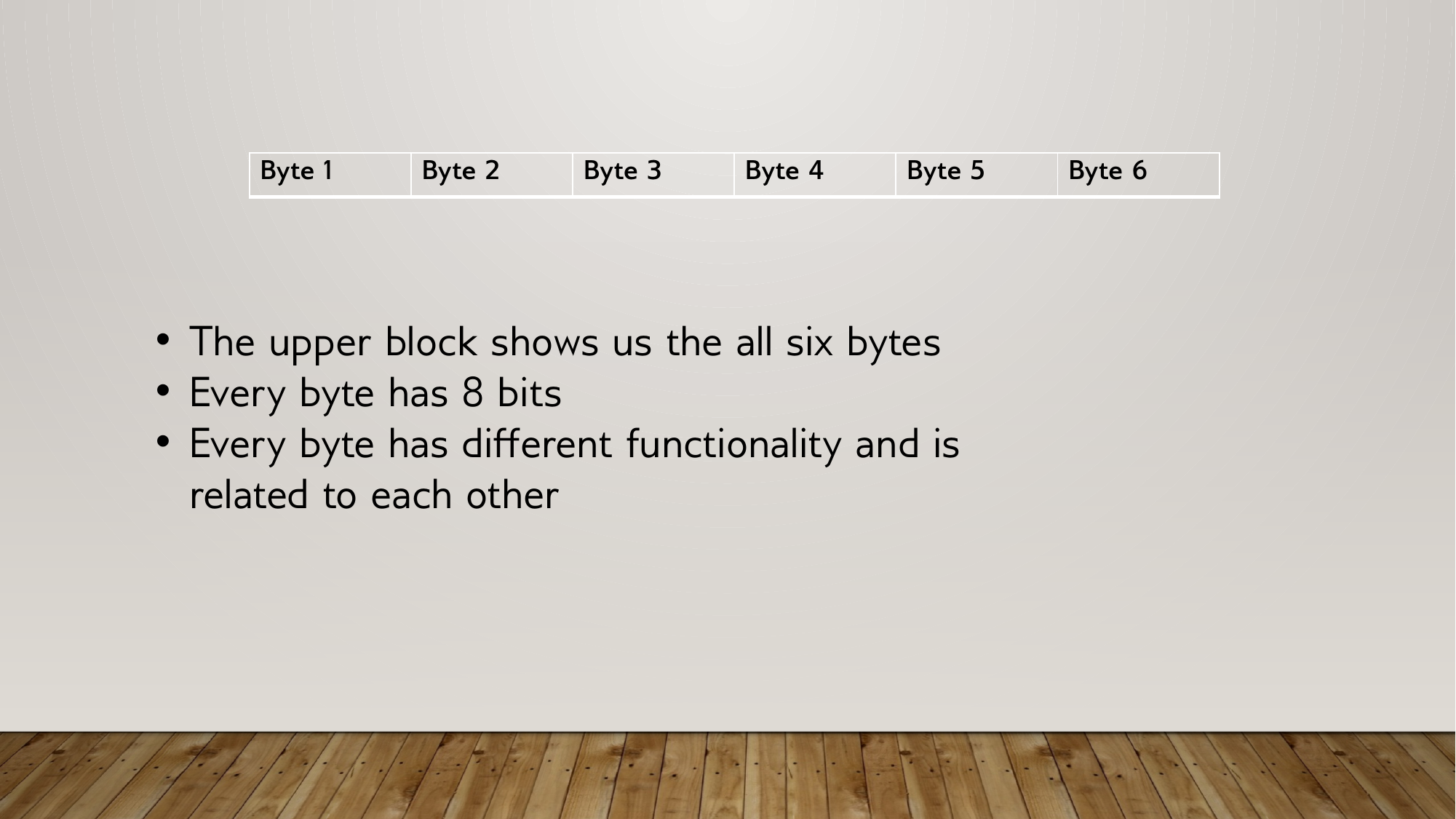

| Byte 1 | Byte 2 | Byte 3 | Byte 4 | Byte 5 | Byte 6 |
| --- | --- | --- | --- | --- | --- |
The upper block shows us the all six bytes
Every byte has 8 bits
Every byte has different functionality and is related to each other